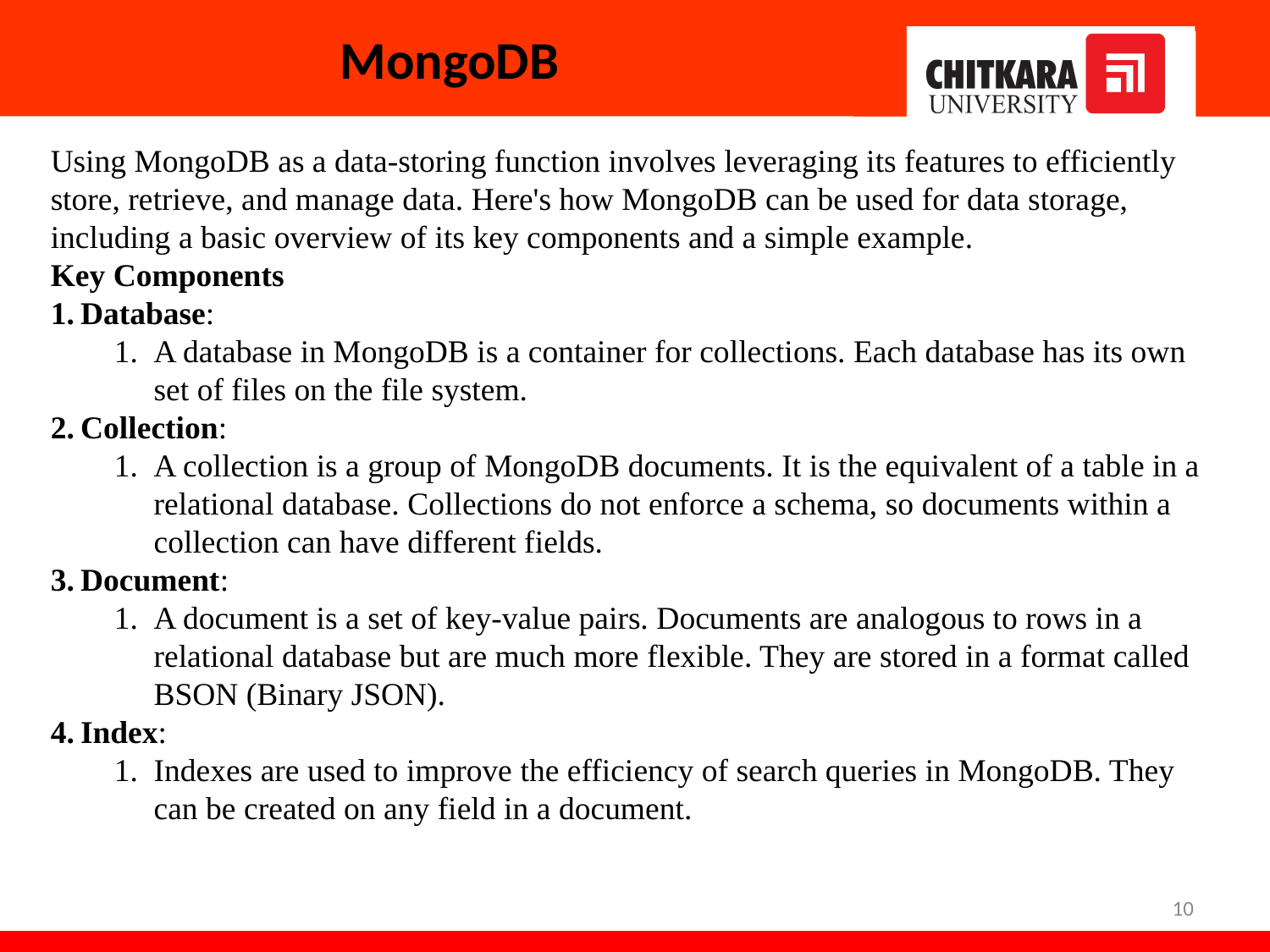

# MongoDB
Using MongoDB as a data-storing function involves leveraging its features to efficiently store, retrieve, and manage data. Here's how MongoDB can be used for data storage, including a basic overview of its key components and a simple example.
Key Components
Database:
A database in MongoDB is a container for collections. Each database has its own set of files on the file system.
Collection:
A collection is a group of MongoDB documents. It is the equivalent of a table in a relational database. Collections do not enforce a schema, so documents within a collection can have different fields.
Document:
A document is a set of key-value pairs. Documents are analogous to rows in a relational database but are much more flexible. They are stored in a format called BSON (Binary JSON).
Index:
Indexes are used to improve the efficiency of search queries in MongoDB. They can be created on any field in a document.
10